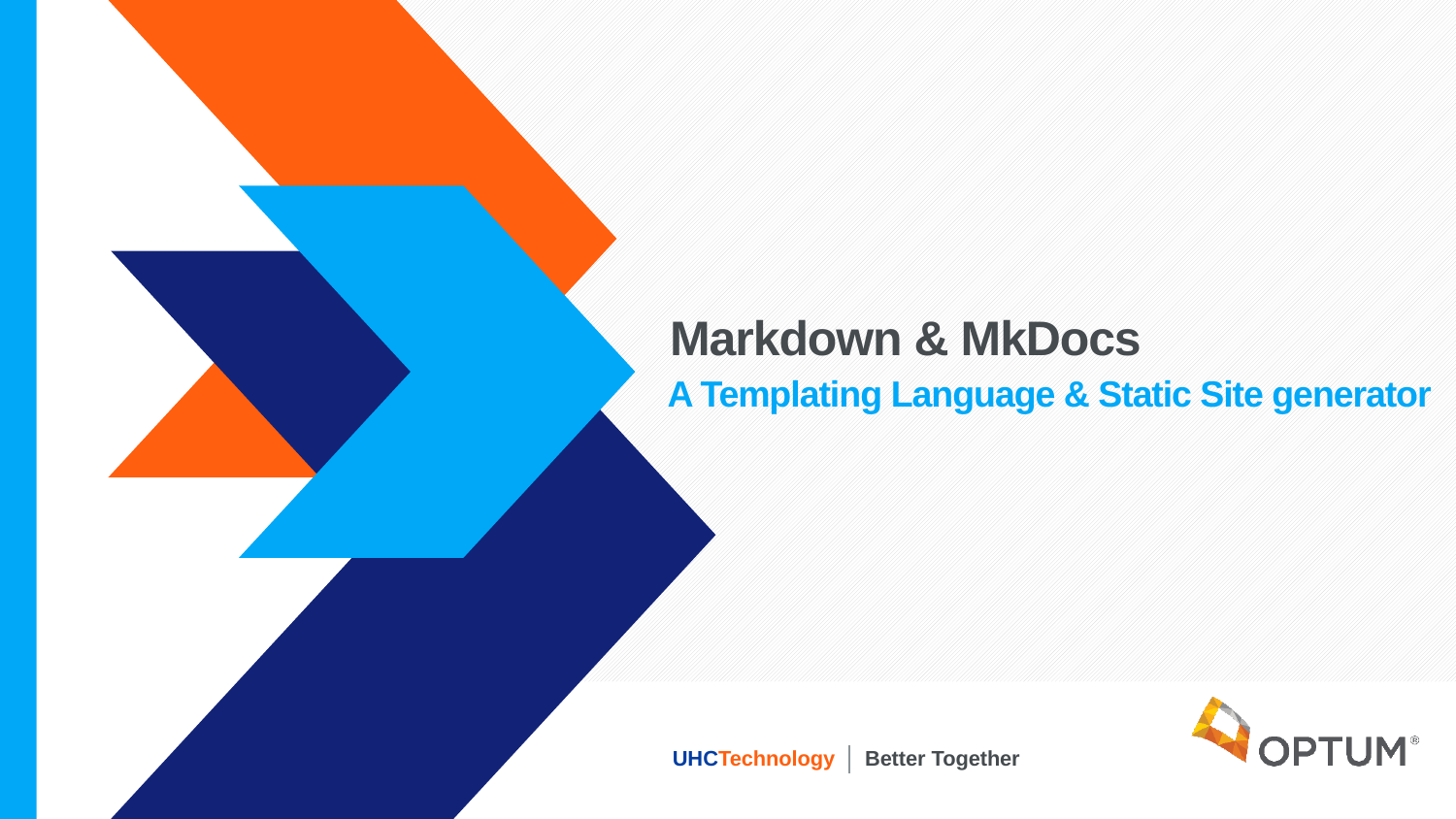

# Markdown & MkDocs
A Templating Language & Static Site generator